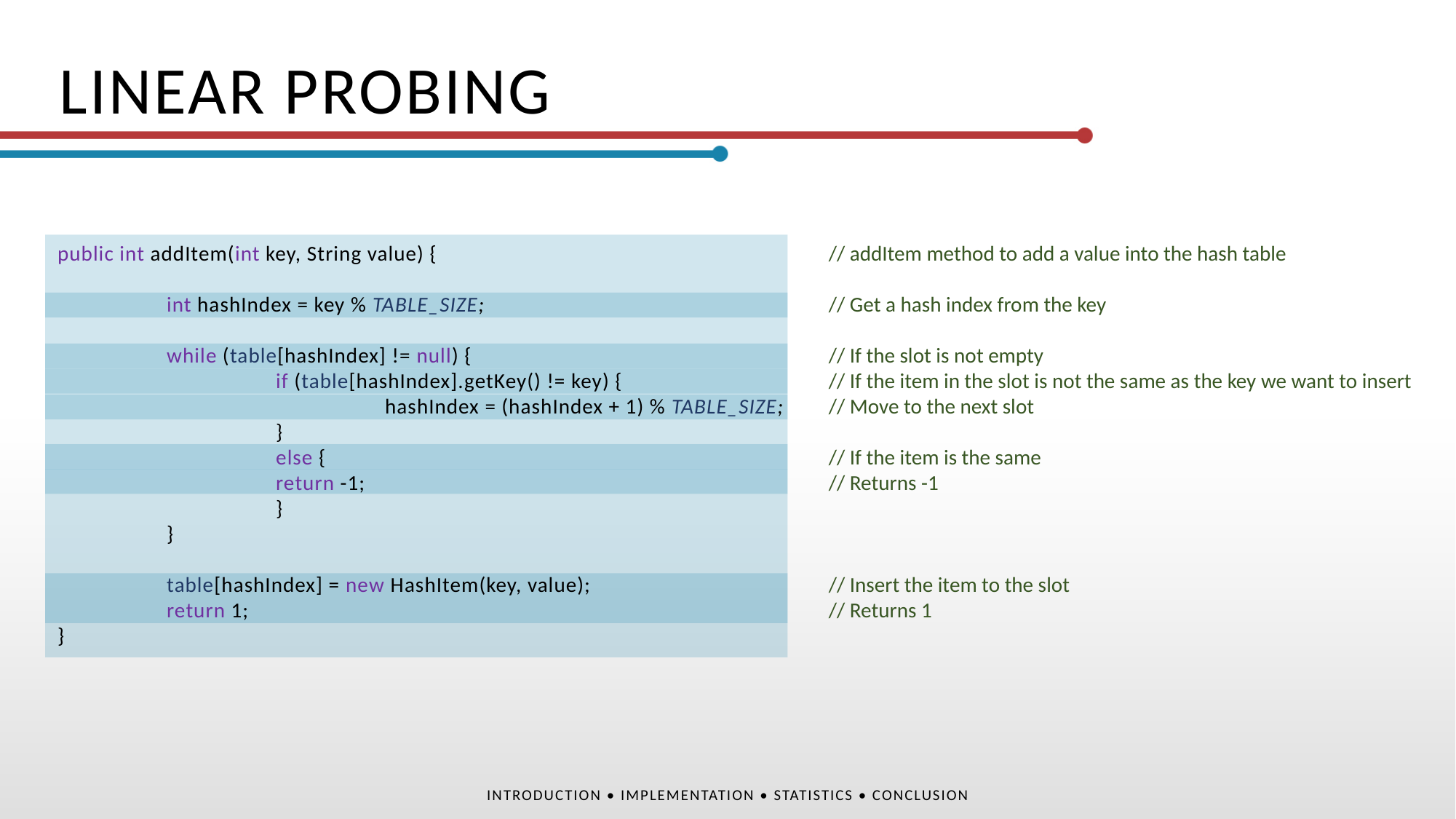

LINEAR PROBING

public int addItem(int key, String value) {

	int hashIndex = key % TABLE_SIZE;

	while (table[hashIndex] != null) {
		if (table[hashIndex].getKey() != key) {
			hashIndex = (hashIndex + 1) % TABLE_SIZE;
		}
		else {
		return -1;
		}
	}

	table[hashIndex] = new HashItem(key, value);
	return 1;
}
// addItem method to add a value into the hash table

// Get a hash index from the key

// If the slot is not empty
// If the item in the slot is not the same as the key we want to insert
// Move to the next slot

// If the item is the same
// Returns -1

// Insert the item to the slot
// Returns 1

INTRODUCTION • IMPLEMENTATION • STATISTICS • CONCLUSION